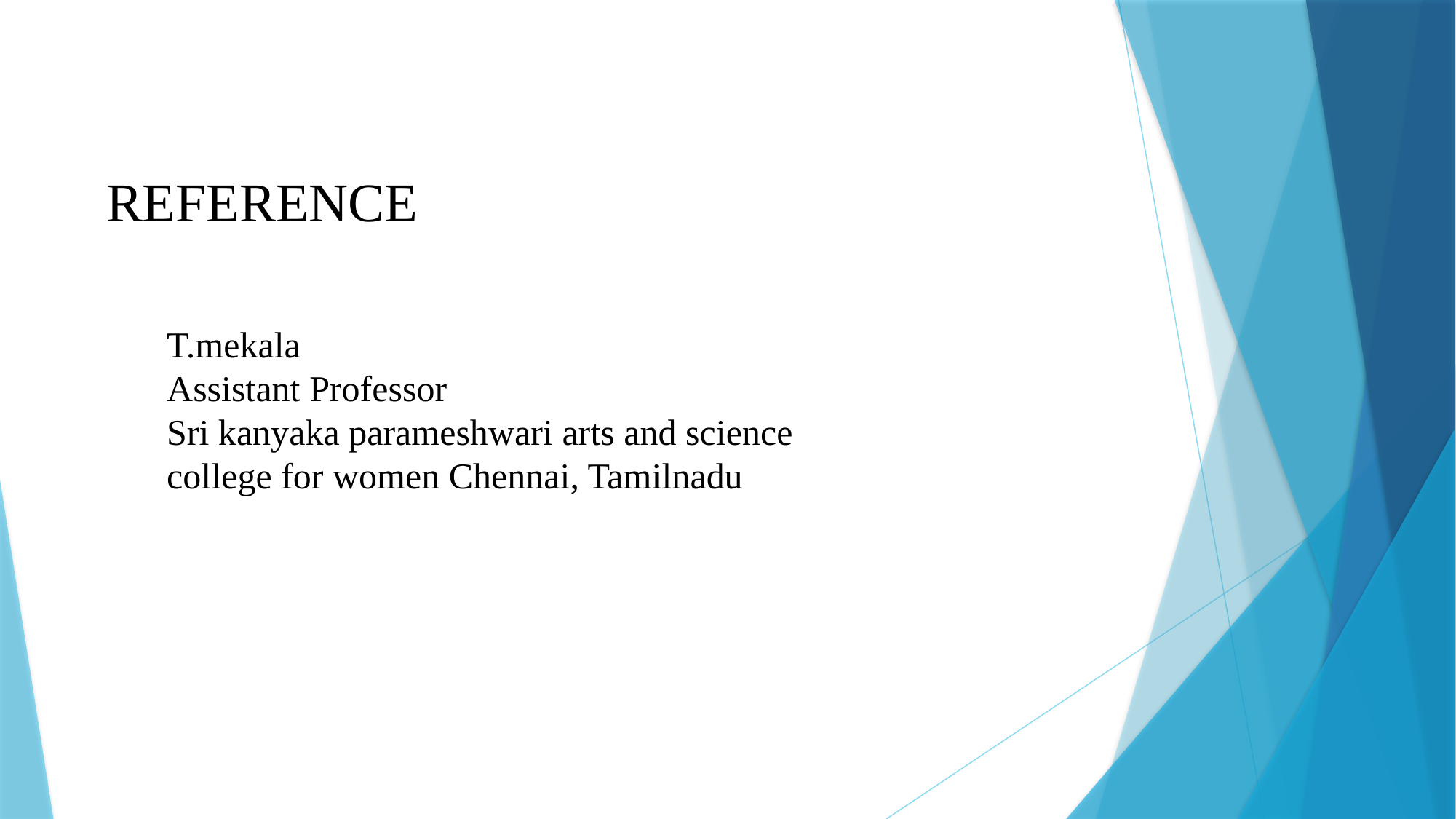

REFERENCE
T.mekala
Assistant Professor
Sri kanyaka parameshwari arts and science college for women Chennai, Tamilnadu